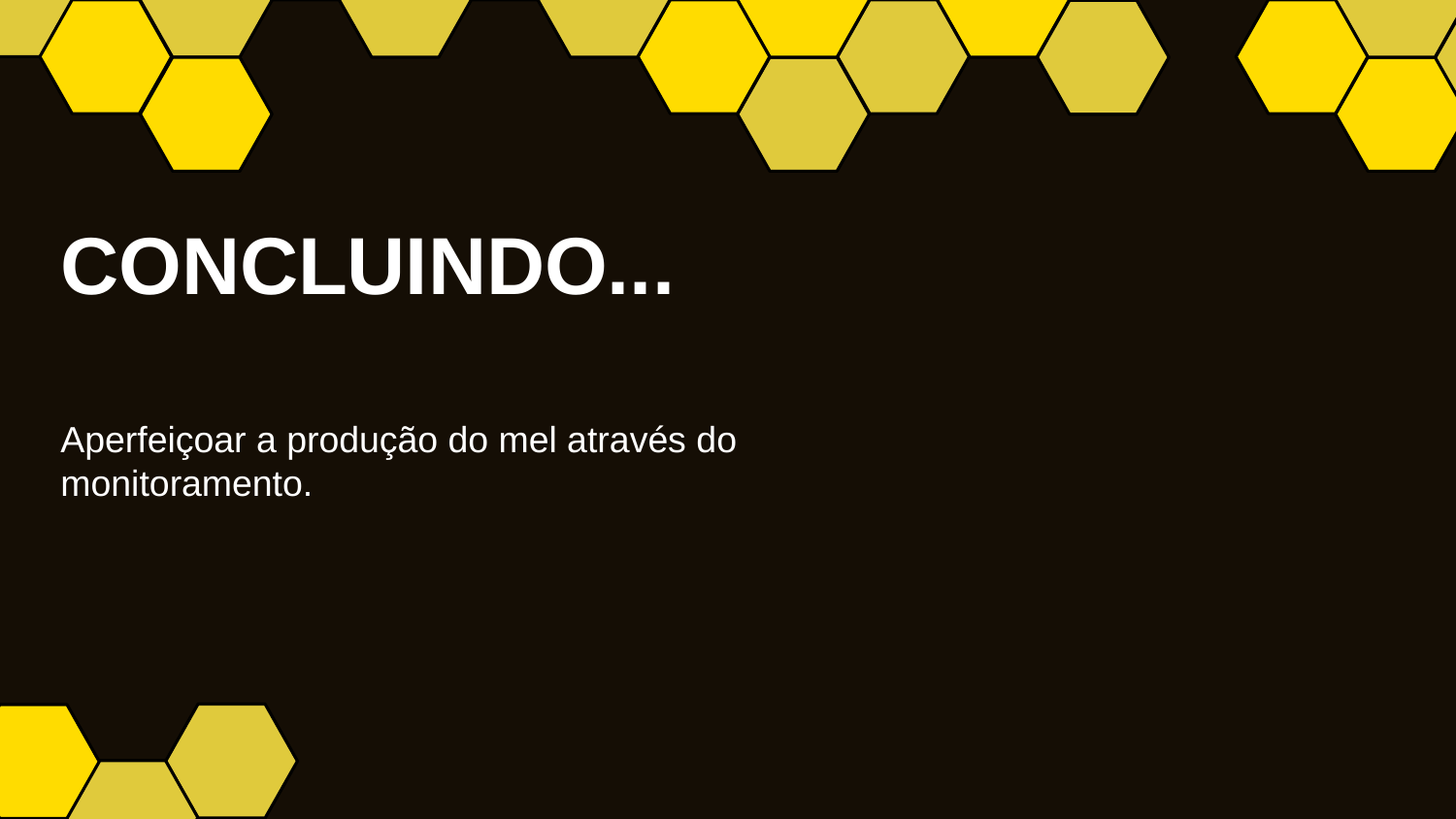

CONCLUINDO...
Aperfeiçoar a produção do mel através do monitoramento.